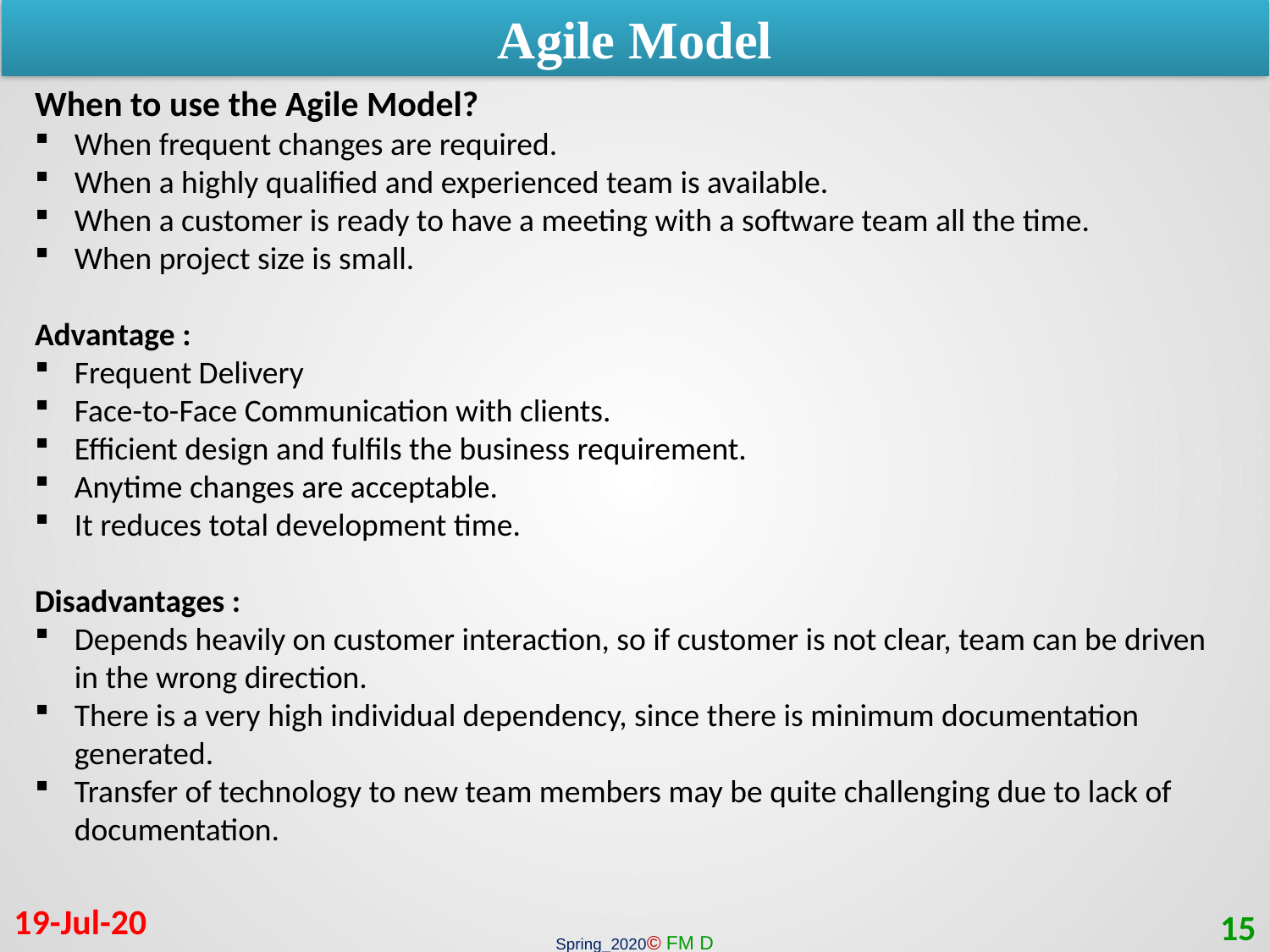

Agile Model
When to use the Agile Model?
When frequent changes are required.
When a highly qualified and experienced team is available.
When a customer is ready to have a meeting with a software team all the time.
When project size is small.

Advantage :
Frequent Delivery
Face-to-Face Communication with clients.
Efficient design and fulfils the business requirement.
Anytime changes are acceptable.
It reduces total development time.

Disadvantages :
Depends heavily on customer interaction, so if customer is not clear, team can be driven in the wrong direction.
There is a very high individual dependency, since there is minimum documentation generated.
Transfer of technology to new team members may be quite challenging due to lack of documentation.

19-Jul-20
15